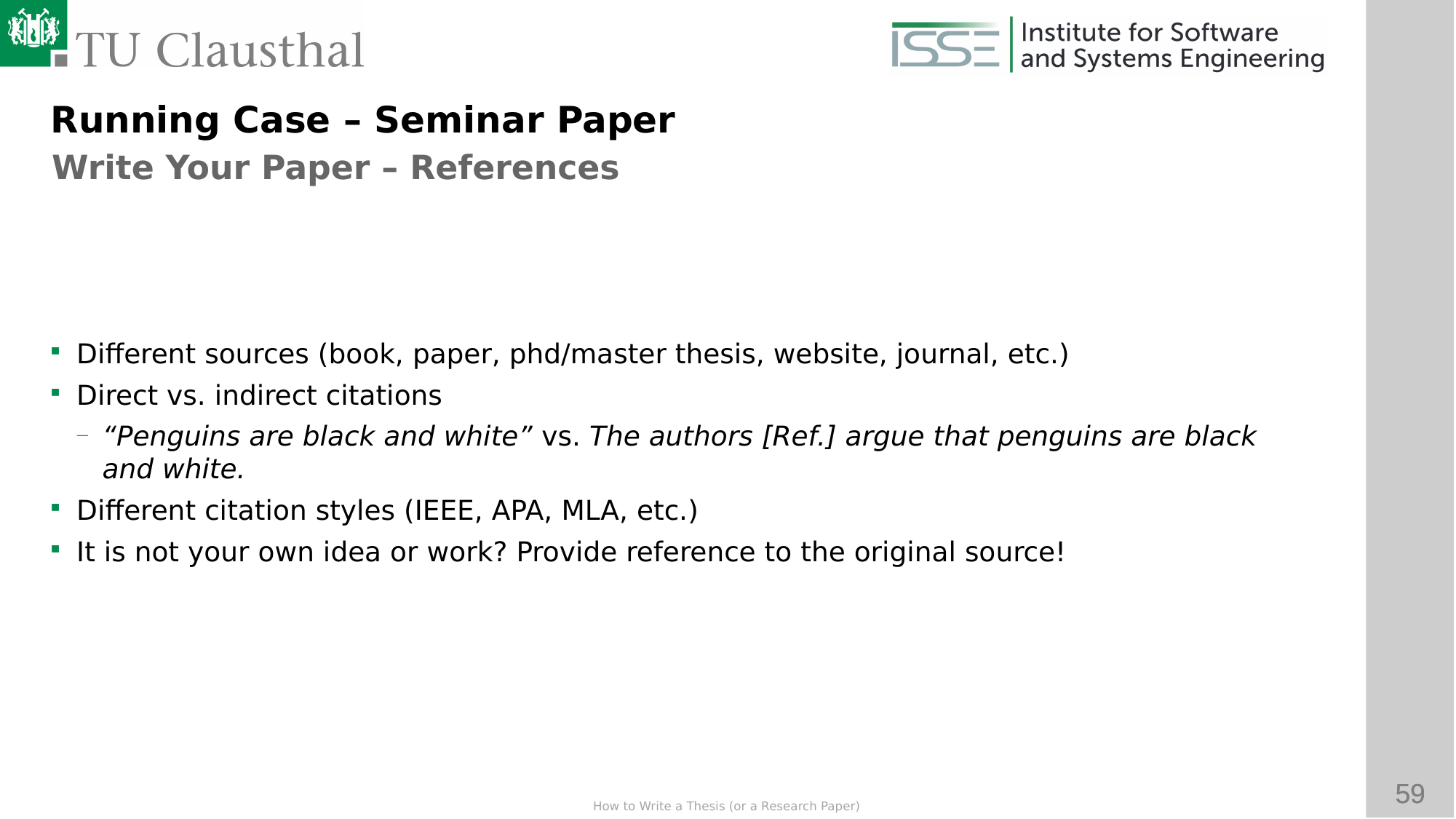

Running Case – Seminar Paper

Write Your Paper – References
Different sources (book, paper, phd/master thesis, website, journal, etc.)
Direct vs. indirect citations
“Penguins are black and white” vs. The authors [Ref.] argue that penguins are black and white.
Different citation styles (IEEE, APA, MLA, etc.)
It is not your own idea or work? Provide reference to the original source!